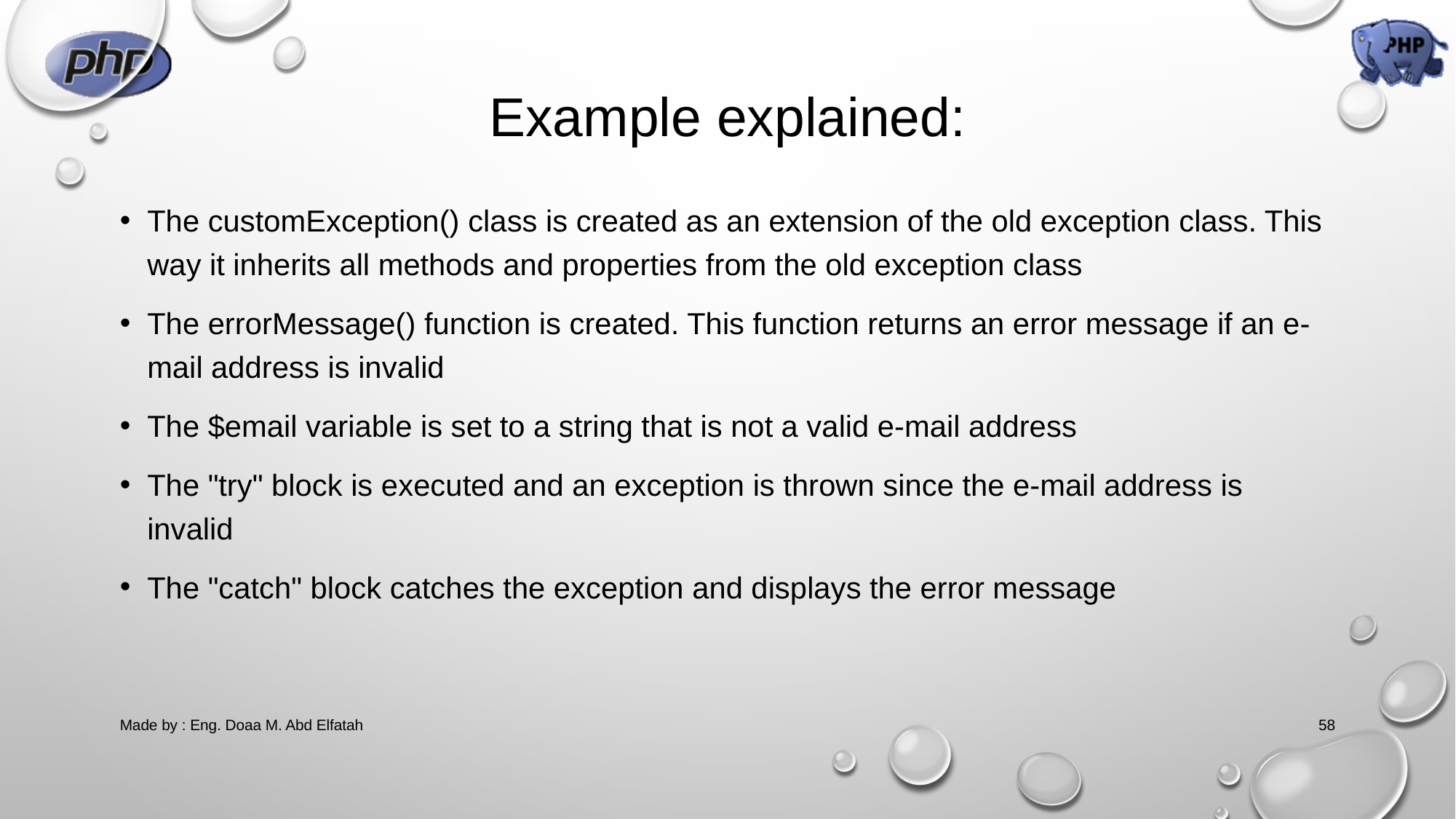

# Example explained:
The customException() class is created as an extension of the old exception class. This way it inherits all methods and properties from the old exception class
The errorMessage() function is created. This function returns an error message if an e-mail address is invalid
The $email variable is set to a string that is not a valid e-mail address
The "try" block is executed and an exception is thrown since the e-mail address is invalid
The "catch" block catches the exception and displays the error message
Made by : Eng. Doaa M. Abd Elfatah
58